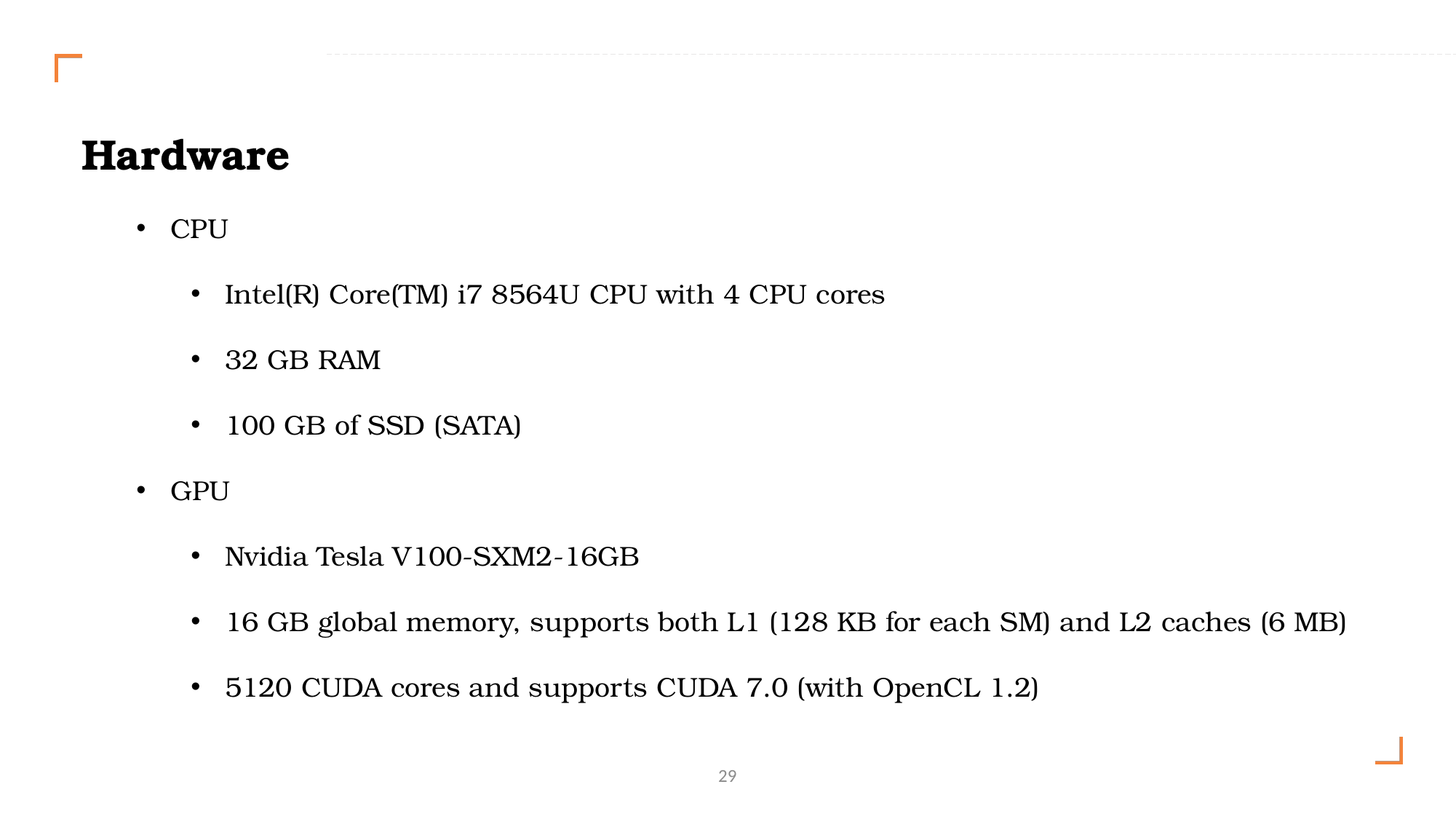

Hardware
CPU
Intel(R) Core(TM) i7 8564U CPU with 4 CPU cores
32 GB RAM
100 GB of SSD (SATA)
GPU
Nvidia Tesla V100-SXM2-16GB
16 GB global memory, supports both L1 (128 KB for each SM) and L2 caches (6 MB)
5120 CUDA cores and supports CUDA 7.0 (with OpenCL 1.2)
29